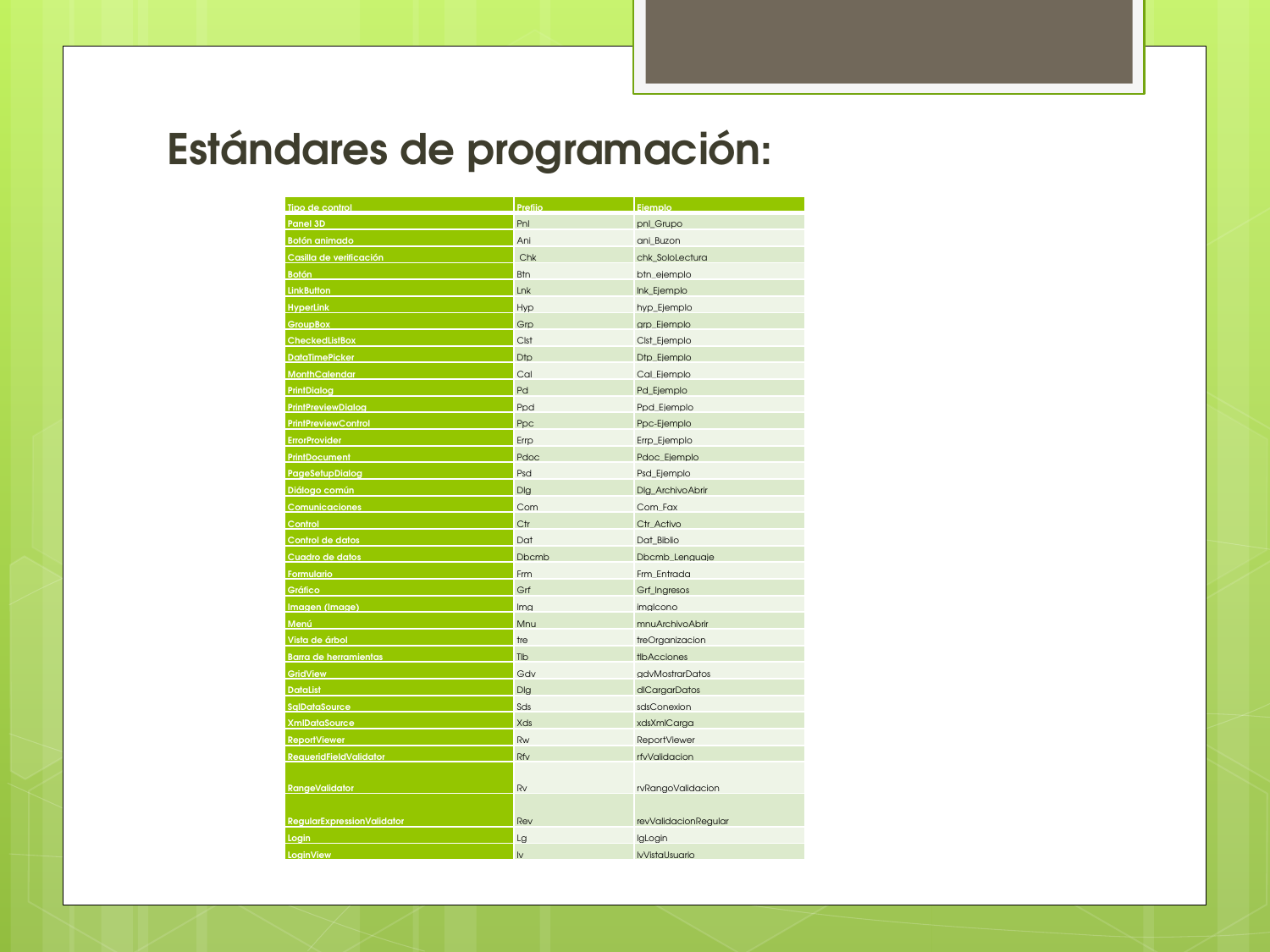

Estándares de programación:
| Tipo de control | Prefijo | Ejemplo |
| --- | --- | --- |
| Panel 3D | Pnl | pnl\_Grupo |
| Botón animado | Ani | ani\_Buzon |
| Casilla de verificación | Chk | chk\_SoloLectura |
| Botón | Btn | btn\_ejemplo |
| LinkButton | Lnk | lnk\_Ejemplo |
| HyperLink | Hyp | hyp\_Ejemplo |
| GroupBox | Grp | grp\_Ejemplo |
| CheckedListBox | Clst | Clst\_Ejemplo |
| DataTimePicker | Dtp | Dtp\_Ejemplo |
| MonthCalendar | Cal | Cal\_Ejemplo |
| PrintDialog | Pd | Pd\_Ejemplo |
| PrintPreviewDialog | Ppd | Ppd\_Ejemplo |
| PrintPreviewControl | Ppc | Ppc-Ejemplo |
| ErrorProvider | Errp | Errp\_Ejemplo |
| PrintDocument | Pdoc | Pdoc\_Ejemplo |
| PageSetupDialog | Psd | Psd\_Ejemplo |
| Diálogo común | Dlg | Dlg\_ArchivoAbrir |
| Comunicaciones | Com | Com\_Fax |
| Control | Ctr | Ctr\_Activo |
| Control de datos | Dat | Dat\_Biblio |
| Cuadro de datos | Dbcmb | Dbcmb\_Lenguaje |
| Formulario | Frm | Frm\_Entrada |
| Gráfico | Grf | Grf\_Ingresos |
| Imagen (Image) | Img | imgIcono |
| Menú | Mnu | mnuArchivoAbrir |
| Vista de árbol | tre | treOrganizacion |
| Barra de herramientas | Tlb | tlbAcciones |
| GridView | Gdv | gdvMostrarDatos |
| DataList | Dlg | dlCargarDatos |
| SqlDataSource | Sds | sdsConexion |
| XmlDataSource | Xds | xdsXmlCarga |
| ReportViewer | Rw | ReportViewer |
| RequeridFieldValidator | Rfv | rfvValidacion |
| RangeValidator | Rv | rvRangoValidacion |
| RegularExpressionValidator | Rev | revValidacionRegular |
| Login | Lg | lgLogin |
| LoginView | lv | lvVistaUsuario |